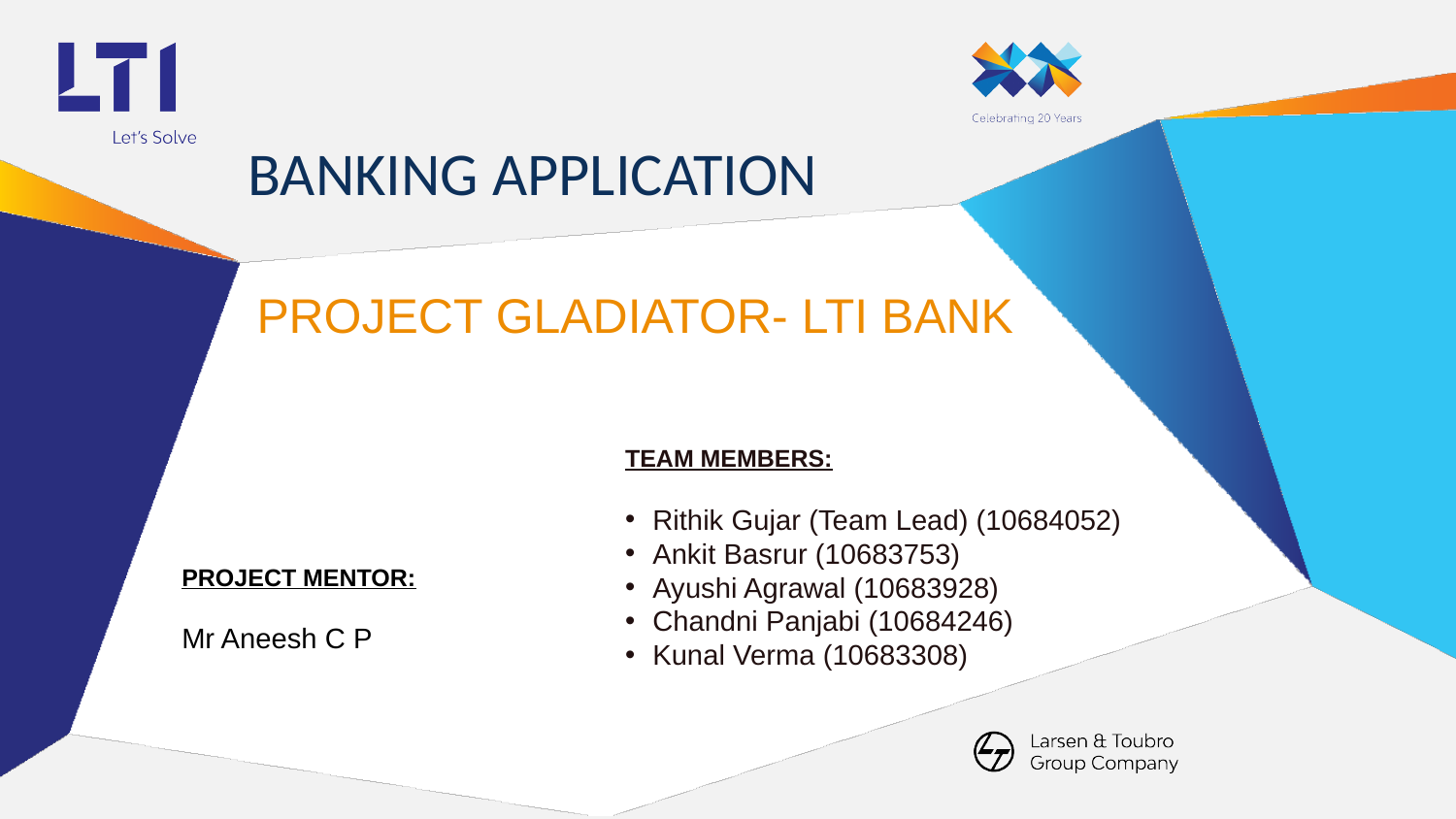

# BANKING APPLICATION
PROJECT GLADIATOR- LTI BANK
TEAM MEMBERS:

Rithik Gujar (Team Lead) (10684052)
Ankit Basrur (10683753)
Ayushi Agrawal (10683928)
Chandni Panjabi (10684246)
Kunal Verma (10683308)

PROJECT MENTOR:

Mr Aneesh C P